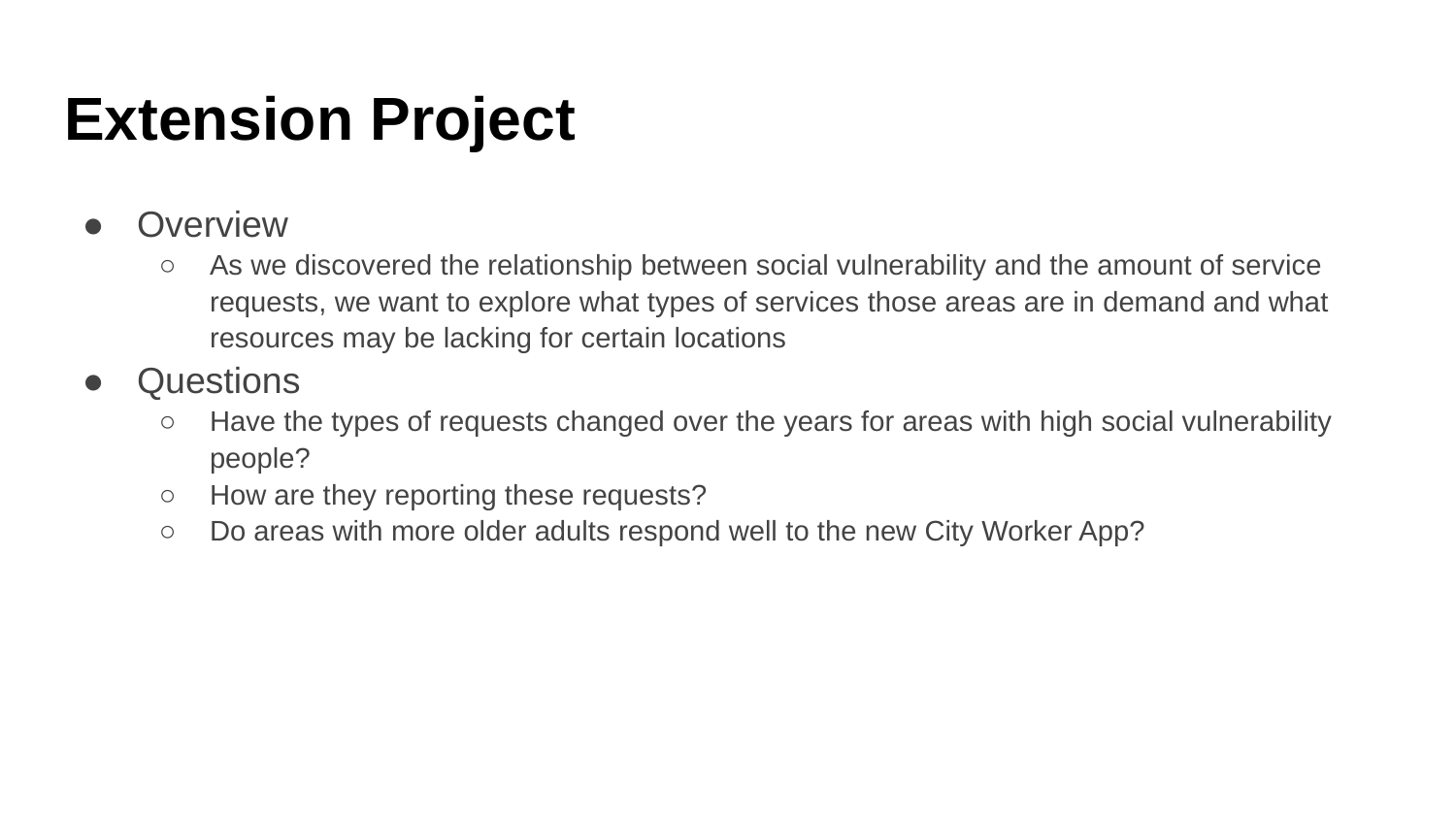

# Extension Project
Overview
As we discovered the relationship between social vulnerability and the amount of service requests, we want to explore what types of services those areas are in demand and what resources may be lacking for certain locations
Questions
Have the types of requests changed over the years for areas with high social vulnerability people?
How are they reporting these requests?
Do areas with more older adults respond well to the new City Worker App?